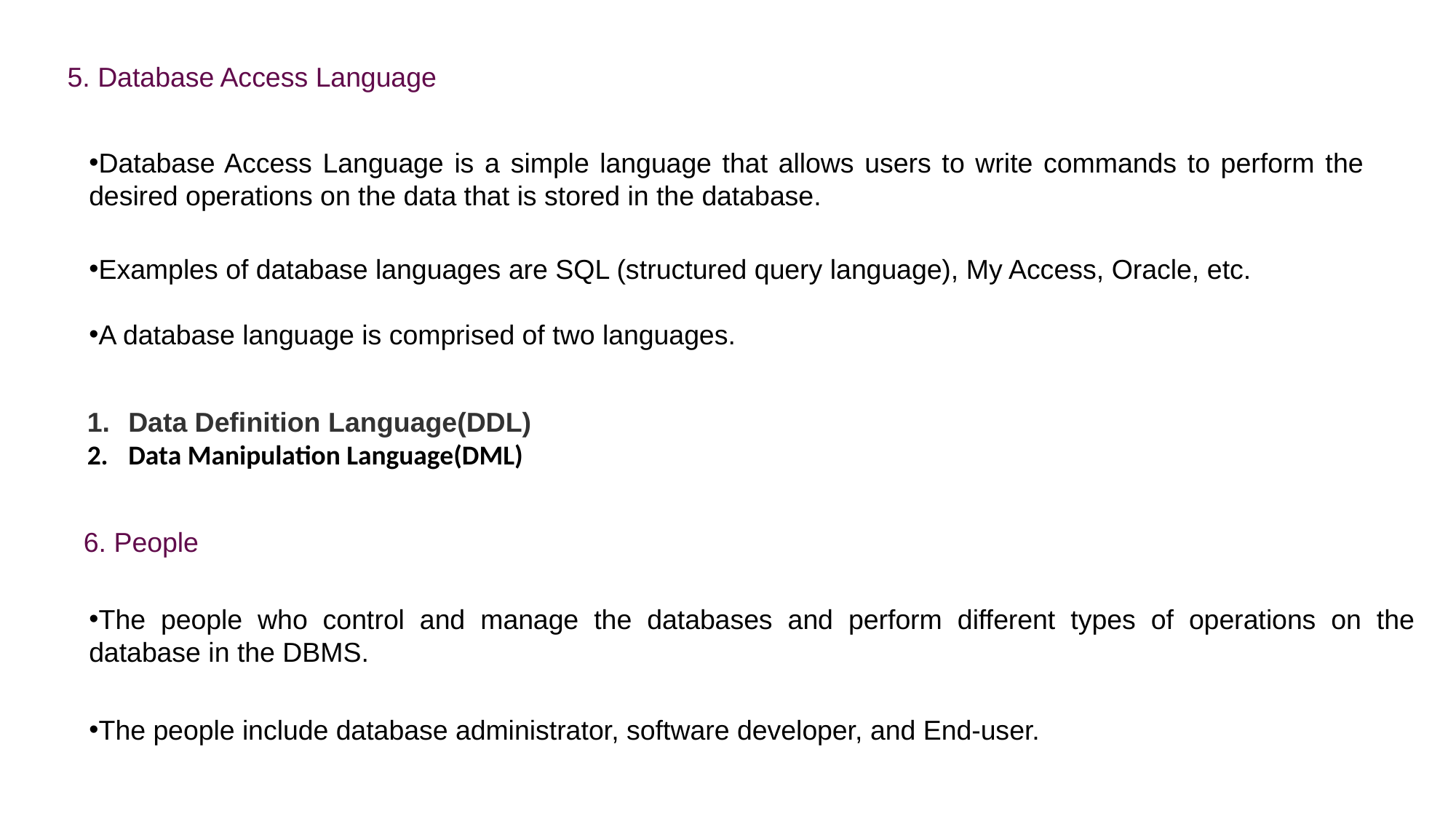

5. Database Access Language
Database Access Language is a simple language that allows users to write commands to perform the desired operations on the data that is stored in the database.
Examples of database languages are SQL (structured query language), My Access, Oracle, etc.

A database language is comprised of two languages.
Data Definition Language(DDL)
Data Manipulation Language(DML)
6. People
The people who control and manage the databases and perform different types of operations on the database in the DBMS.
The people include database administrator, software developer, and End-user.